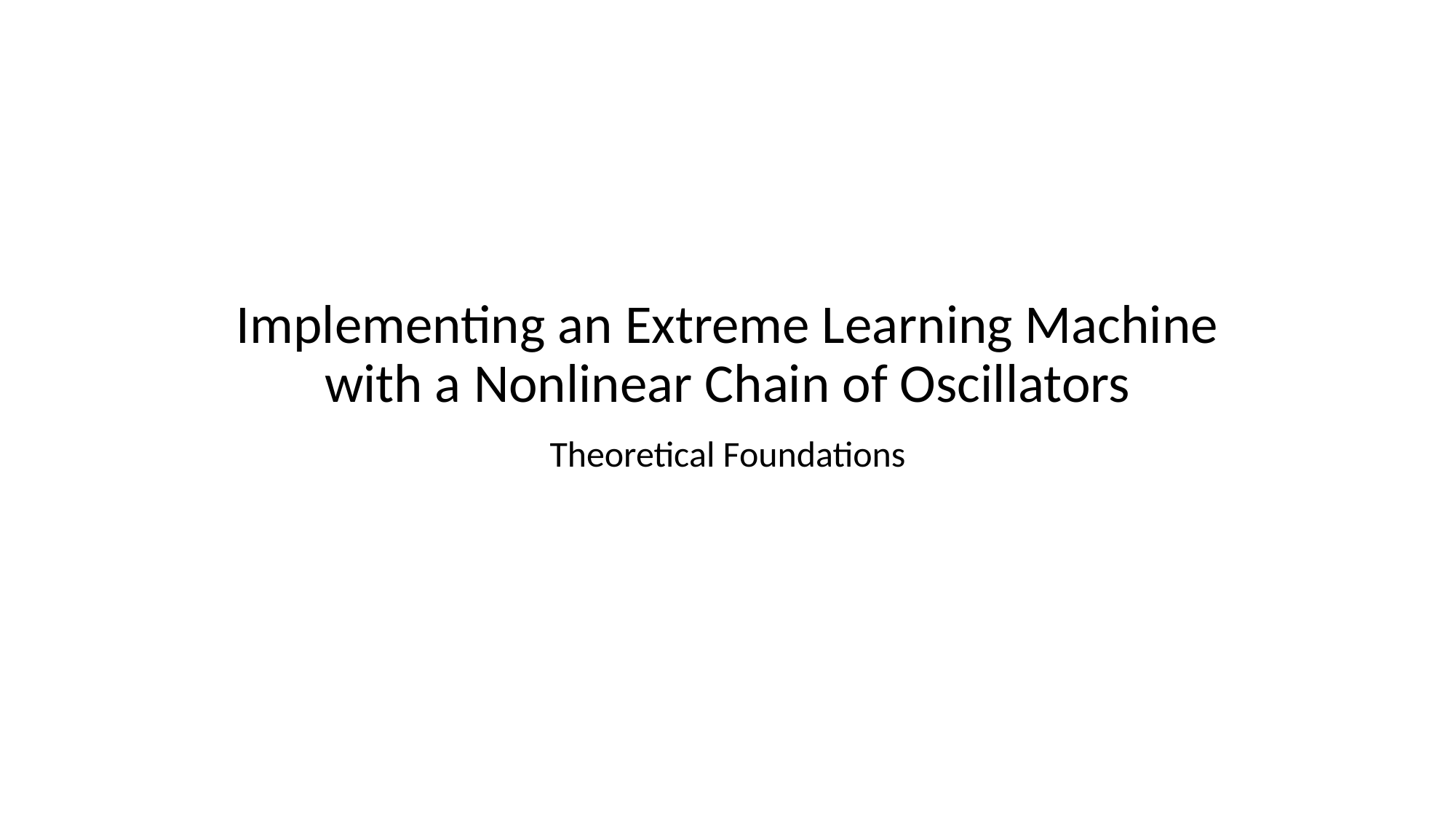

# Implementing an Extreme Learning Machine with a Nonlinear Chain of Oscillators
Theoretical Foundations